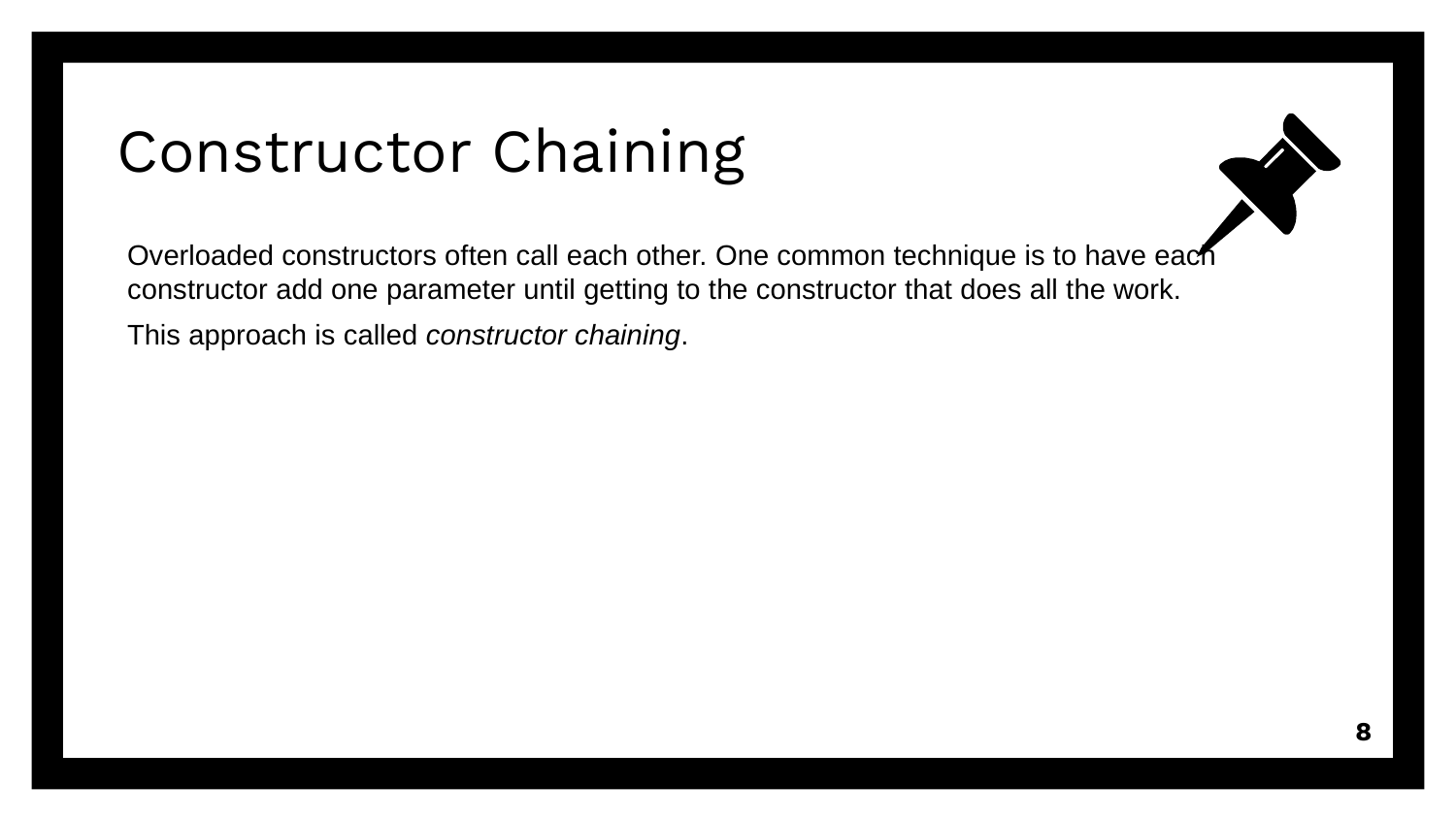

# Constructor Chaining

Overloaded constructors often call each other. One common technique is to have each constructor add one parameter until getting to the constructor that does all the work.
This approach is called constructor chaining.

8